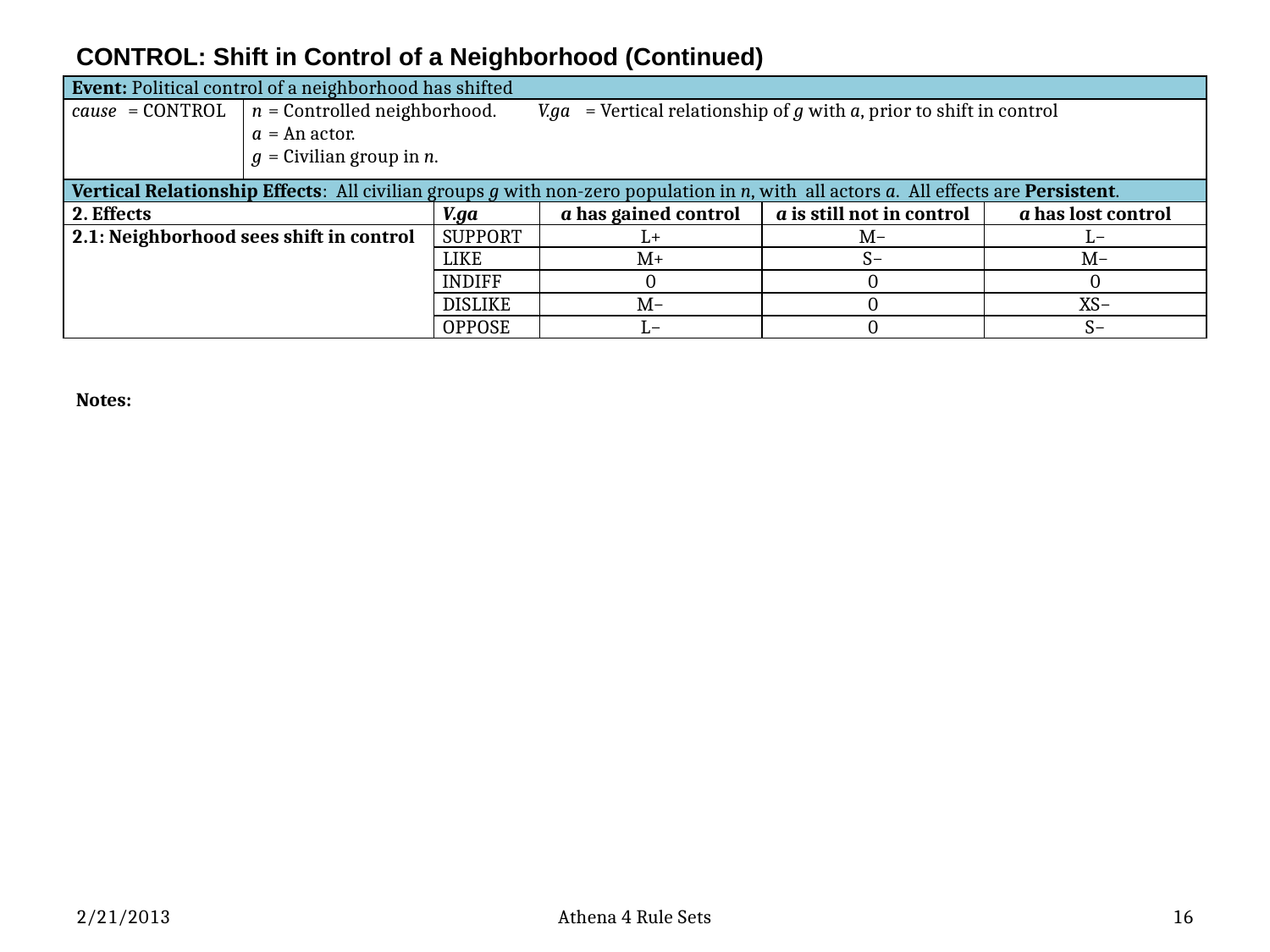

# CONTROL: Shift in Control of a Neighborhood (Continued)
| Event: Political control of a neighborhood has shifted |  |  |  |  |  |
| --- | --- | --- | --- | --- | --- |
| cause = CONTROL | n = Controlled neighborhood. V.ga = Vertical relationship of g with a, prior to shift in control a = An actor. g = Civilian group in n. |  |  |  |  |
| Vertical Relationship Effects: All civilian groups g with non-zero population in n, with all actors a. All effects are Persistent. |  |  |  |  |  |
| 2. Effects |  | V.ga | a has gained control | a is still not in control | a has lost control |
| 2.1: Neighborhood sees shift in control |  | SUPPORT | L+ | M− | L− |
|  |  | LIKE | M+ | S− | M− |
|  |  | INDIFF | 0 | 0 | 0 |
|  |  | DISLIKE | M− | 0 | XS− |
|  |  | OPPOSE | L− | 0 | S− |
Notes:
2/21/2013
Athena 4 Rule Sets
16